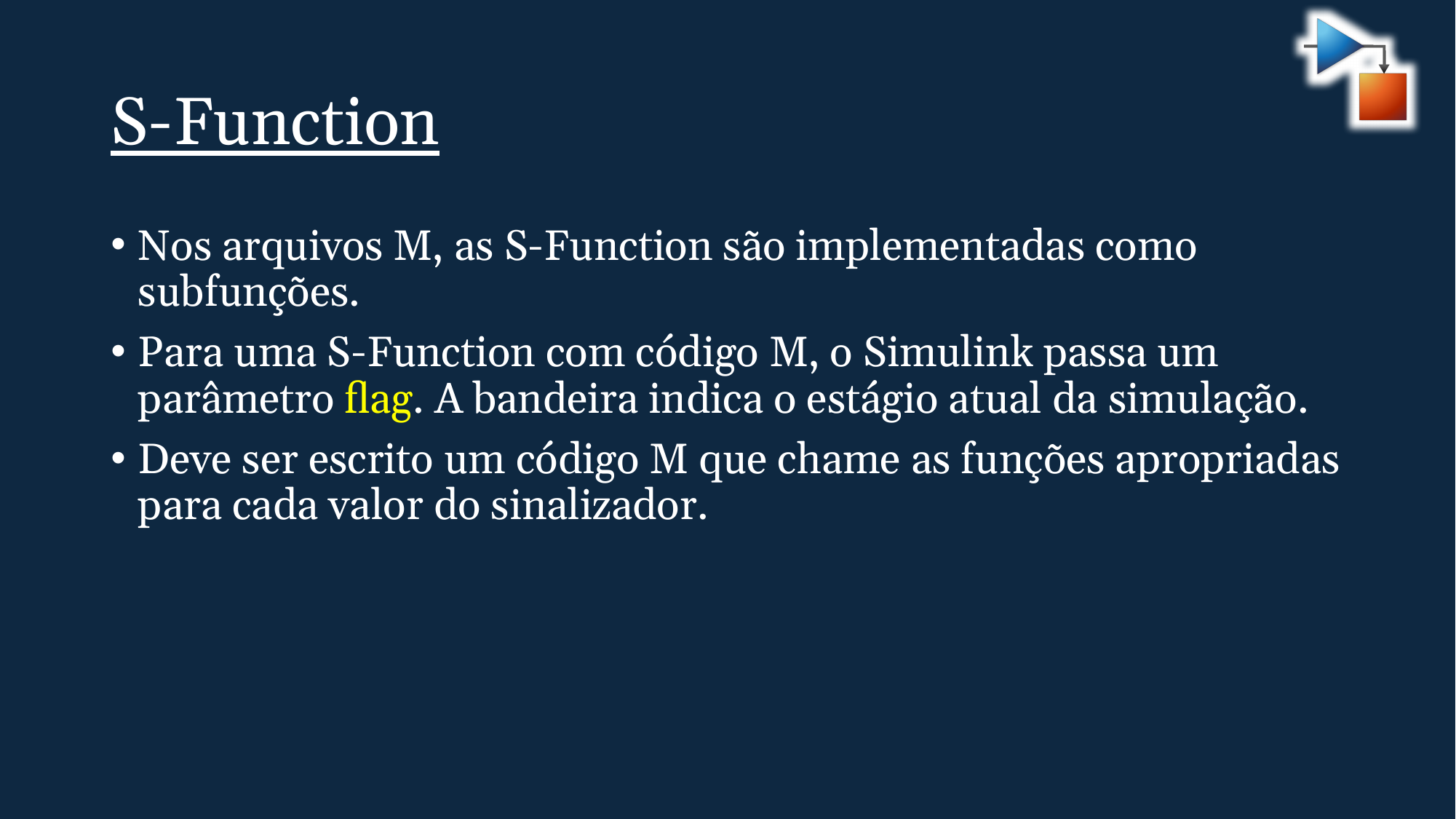

# S-Function
Nos arquivos M, as S-Function são implementadas como subfunções.
Para uma S-Function com código M, o Simulink passa um parâmetro flag. A bandeira indica o estágio atual da simulação.
Deve ser escrito um código M que chame as funções apropriadas para cada valor do sinalizador.